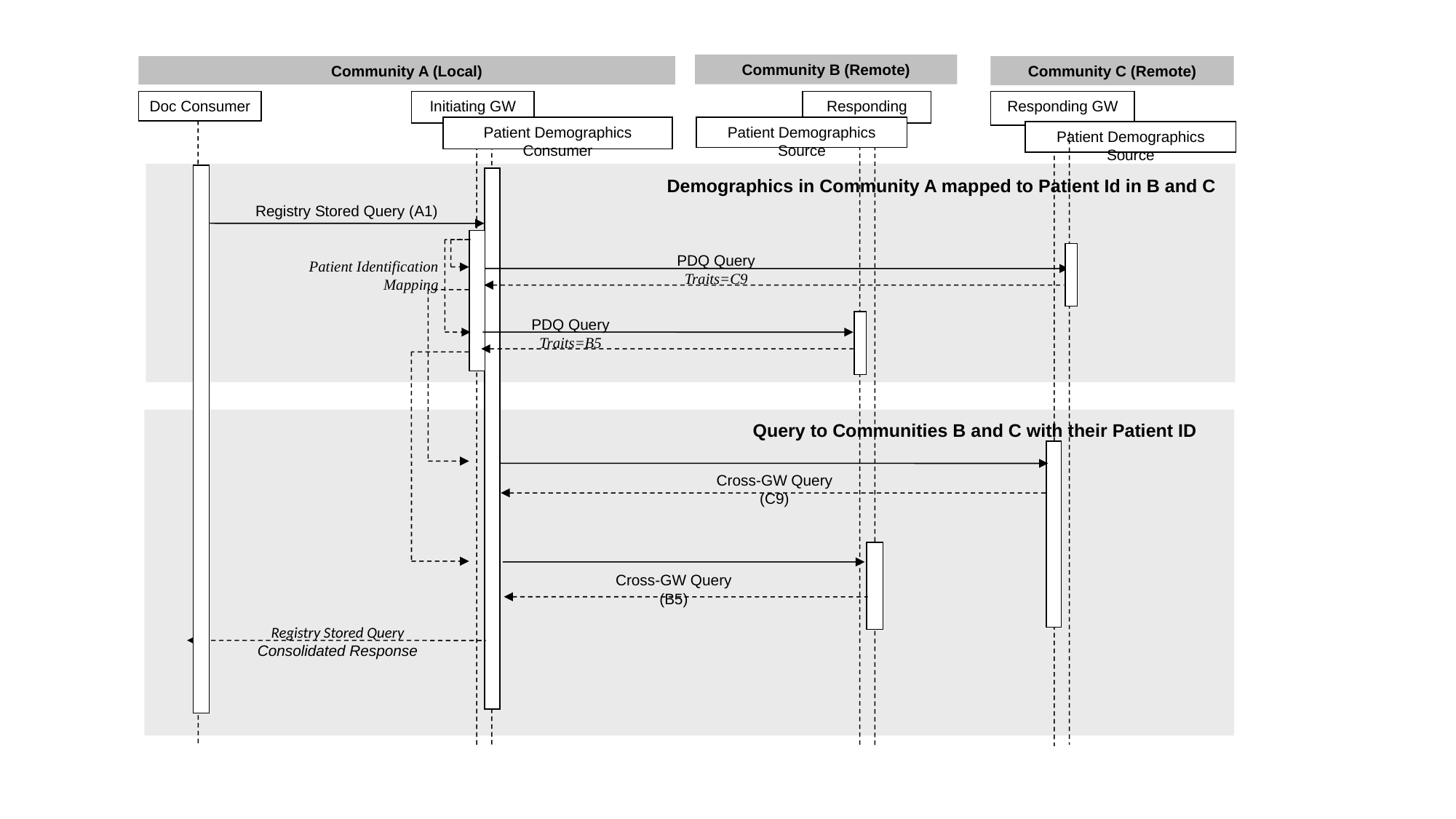

Community B (Remote)
Community A (Local)
Community C (Remote)
Doc Consumer
Initiating GW
Responding GW
Responding GW
Patient Demographics Consumer
Patient Demographics Source

Patient Demographics Source

Demographics in Community A mapped to Patient Id in B and C
Registry Stored Query (A1)

PDQ Query
Traits=C9

Patient Identification Mapping

PDQ Query
Traits=B5

Query to Communities B and C with their Patient ID

Cross-GW Query (C9)

Cross-GW Query (B5)

Registry Stored Query
Consolidated Response